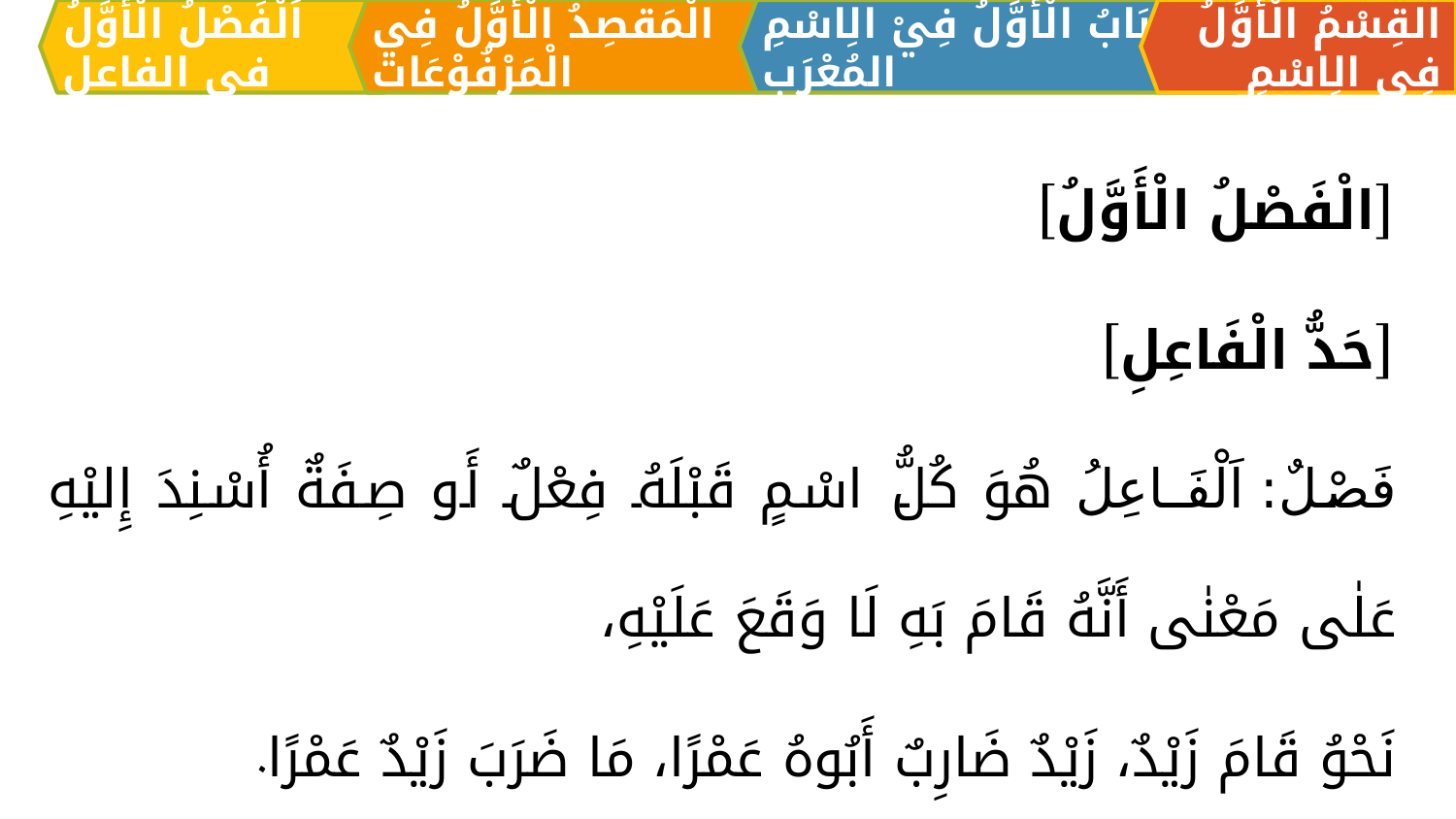

الْمَقصِدُ الْأَوَّلُ فِي الْمَرْفُوْعَات
القِسْمُ الْأَوَّلُ فِي الِاسْمِ
اَلبَابُ الْأَوَّلُ فِيْ الِاسْمِ المُعْرَبِ
اَلْفَصْلُ الْأَوَّلُ في الفاعل
[الْفَصْلُ الْأَوَّلُ]
[حَدُّ الْفَاعِلِ]
فَصْلٌ: اَلْفَـاعِلُ هُوَ كُلُّ اسْمٍ قَبْلَهُ فِعْلٌ أَو صِفَةٌ أُسْنِدَ إِليْهِ عَلٰی مَعْنٰی أَنَّهُ قَامَ بَهِ لَا وَقَعَ عَلَيْهِ،
نَحْوُ قَامَ زَيْدٌ، زَيْدٌ ضَارِبٌ أَبُوهُ عَمْرًا، مَا ضَرَبَ زَيْدٌ عَمْرًا.